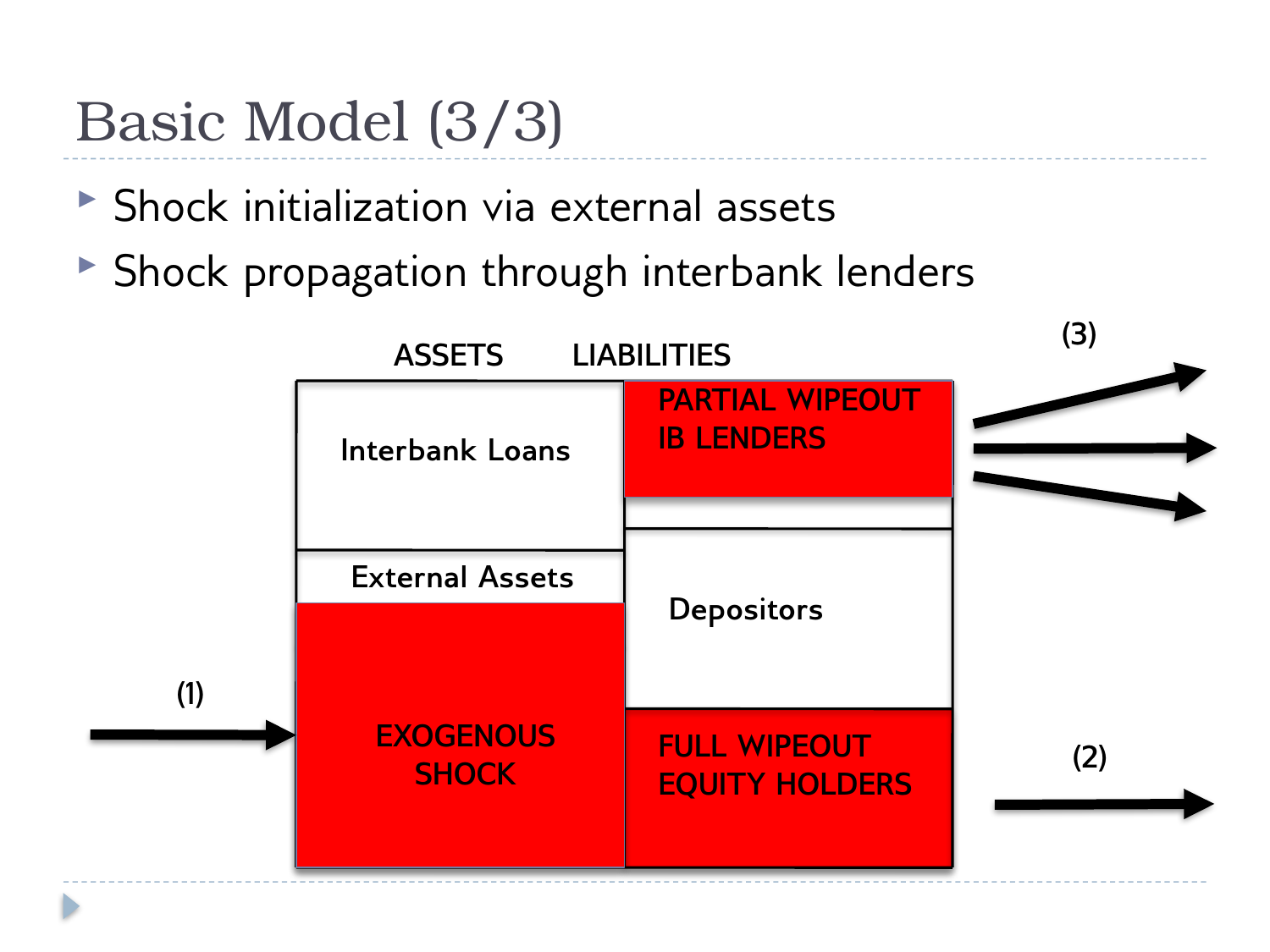

# Basic Model (3/3)
Shock initialization via external assets
Shock propagation through interbank lenders
(3)
ASSETS 	     LIABILITIES

PARTIAL WIPEOUT IB LENDERS
PARTIAL WIPEOUT IB LENDERS

Interbank Loans

External Assets
Depositors

(1)
EXOGENOUS SHOCK

FULL WIPEOUT EQUITY HOLDERS

(2)